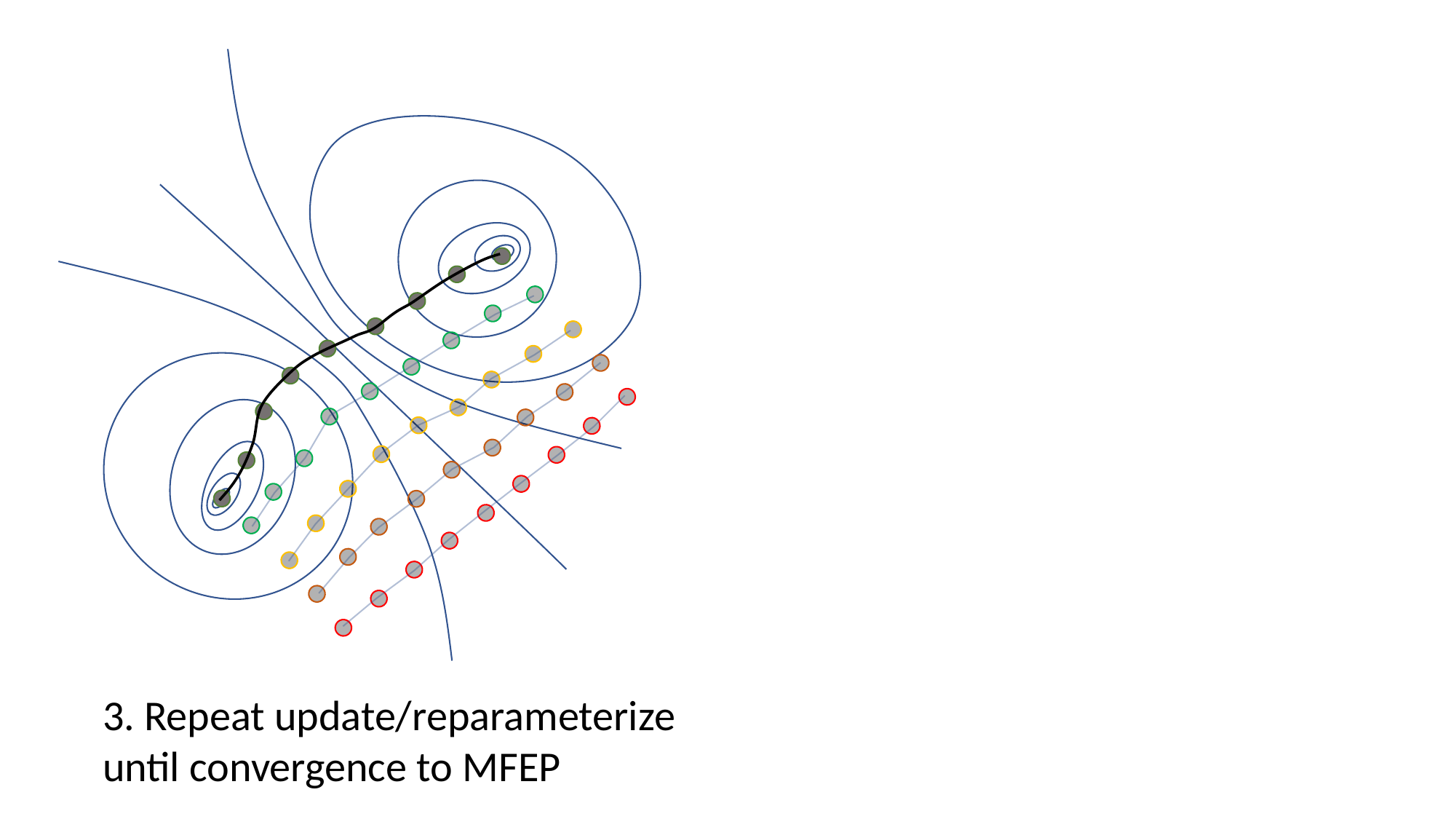

3. Repeat update/reparameterize until convergence to MFEP